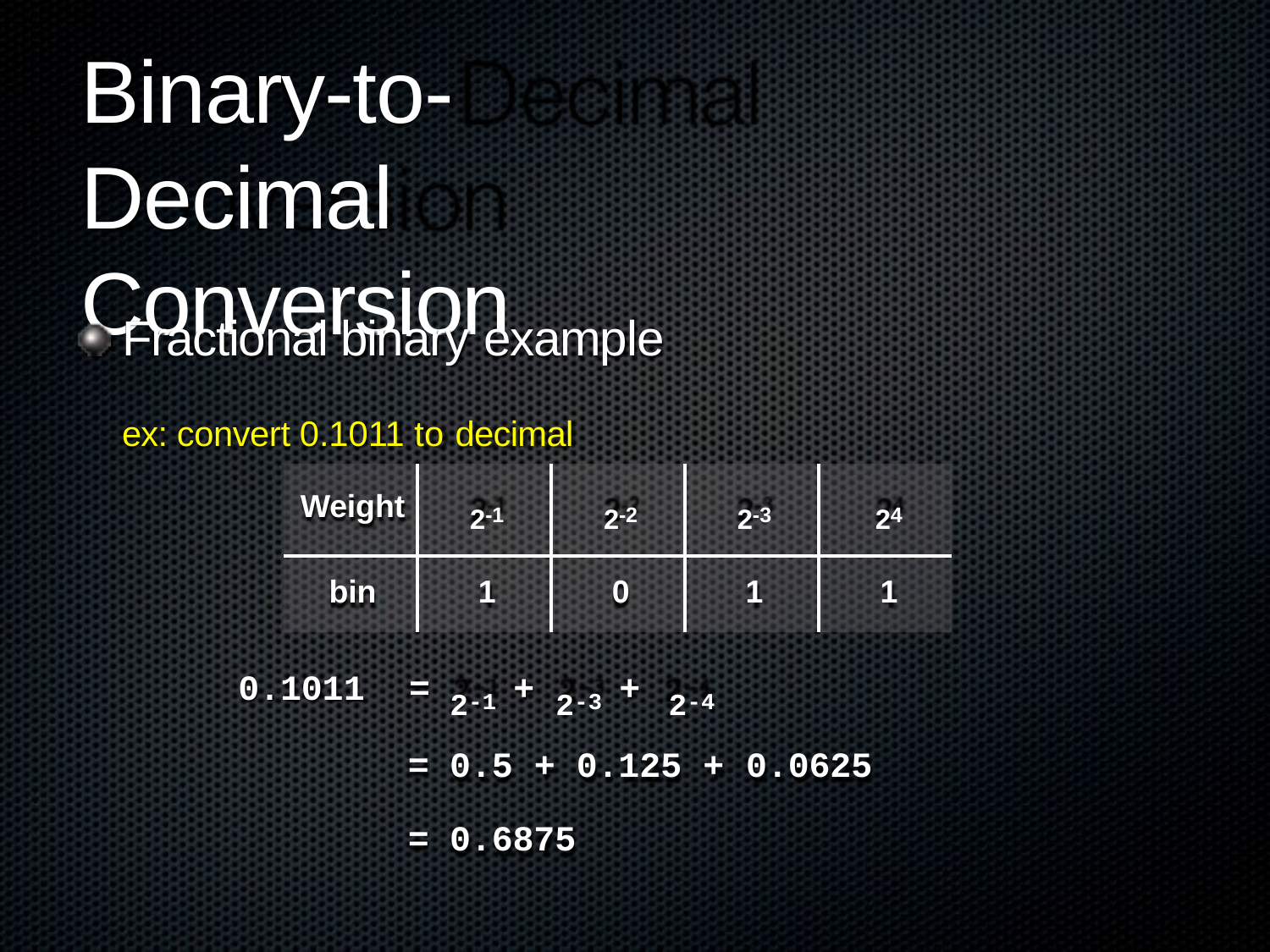

# Binary-to-Decimal  Conversion

Fractional binary example
ex: convert 0.1011 to decimal

| Weight | 2-1 | 2-2 | 2-3 | 24 |
| --- | --- | --- | --- | --- |
| bin | 1 | 0 | 1 | 1 |
2-1
2-3	2-4
0.1011	=
+
+

| = | 0.5 + 0.125 + | 0.0625 |
| --- | --- | --- |
| = | 0.6875 |  |